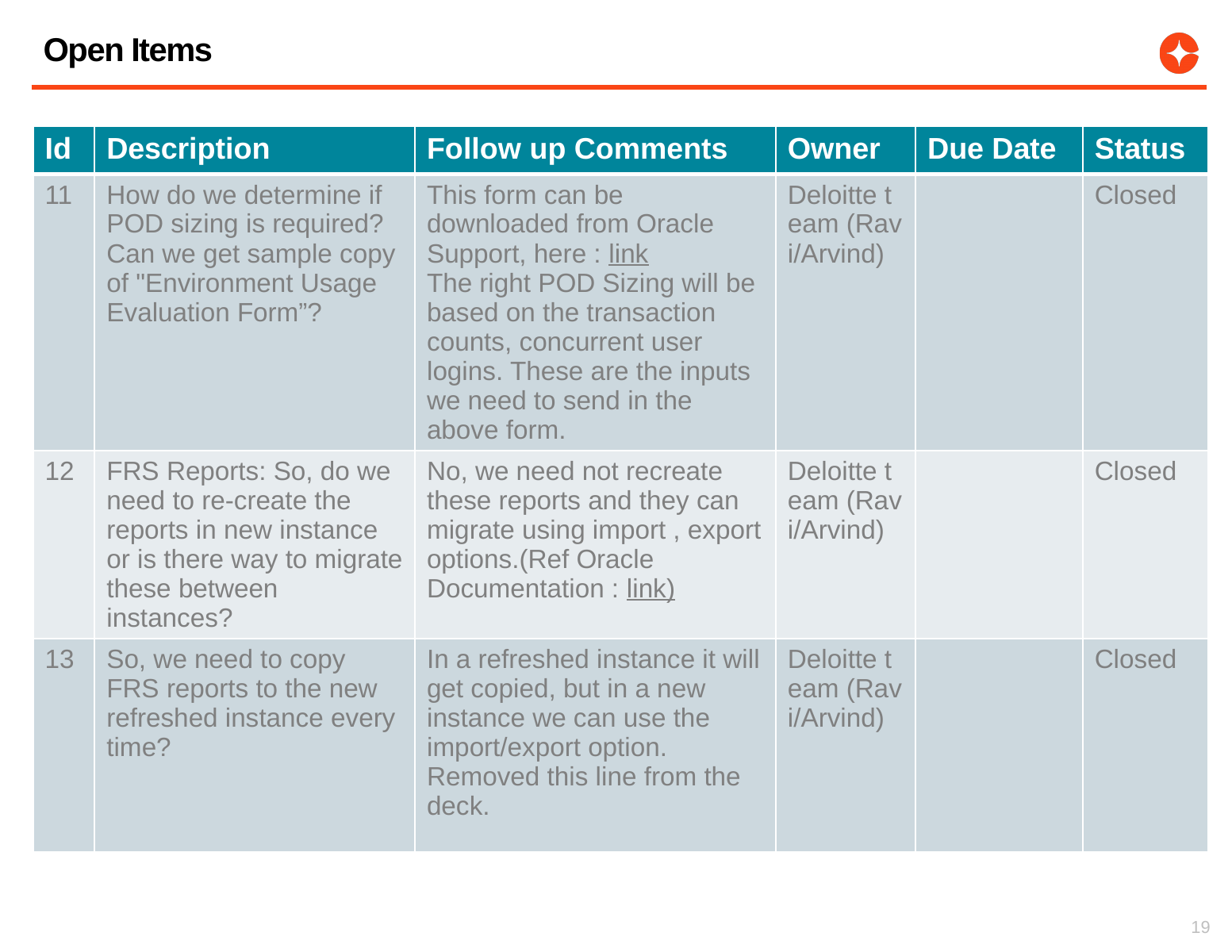

# Open Items
| Id | Description | Follow up Comments | Owner | Due Date | Status |
| --- | --- | --- | --- | --- | --- |
| 11 | How do we determine if POD sizing is required? Can we get sample copy of "Environment Usage Evaluation Form”? | This form can be downloaded from Oracle Support, here : link The right POD Sizing will be based on the transaction counts, concurrent user logins. These are the inputs we need to send in the above form. | Deloitte team (Ravi/Arvind) |  | Closed |
| 12 | FRS Reports: So, do we need to re-create the reports in new instance or is there way to migrate these between instances? | No, we need not recreate these reports and they can migrate using import , export options.(Ref Oracle Documentation : link) | Deloitte team (Ravi/Arvind) |  | Closed |
| 13 | So, we need to copy FRS reports to the new refreshed instance every time? | In a refreshed instance it will get copied, but in a new instance we can use the import/export option. Removed this line from the deck. | Deloitte team (Ravi/Arvind) |  | Closed |
19